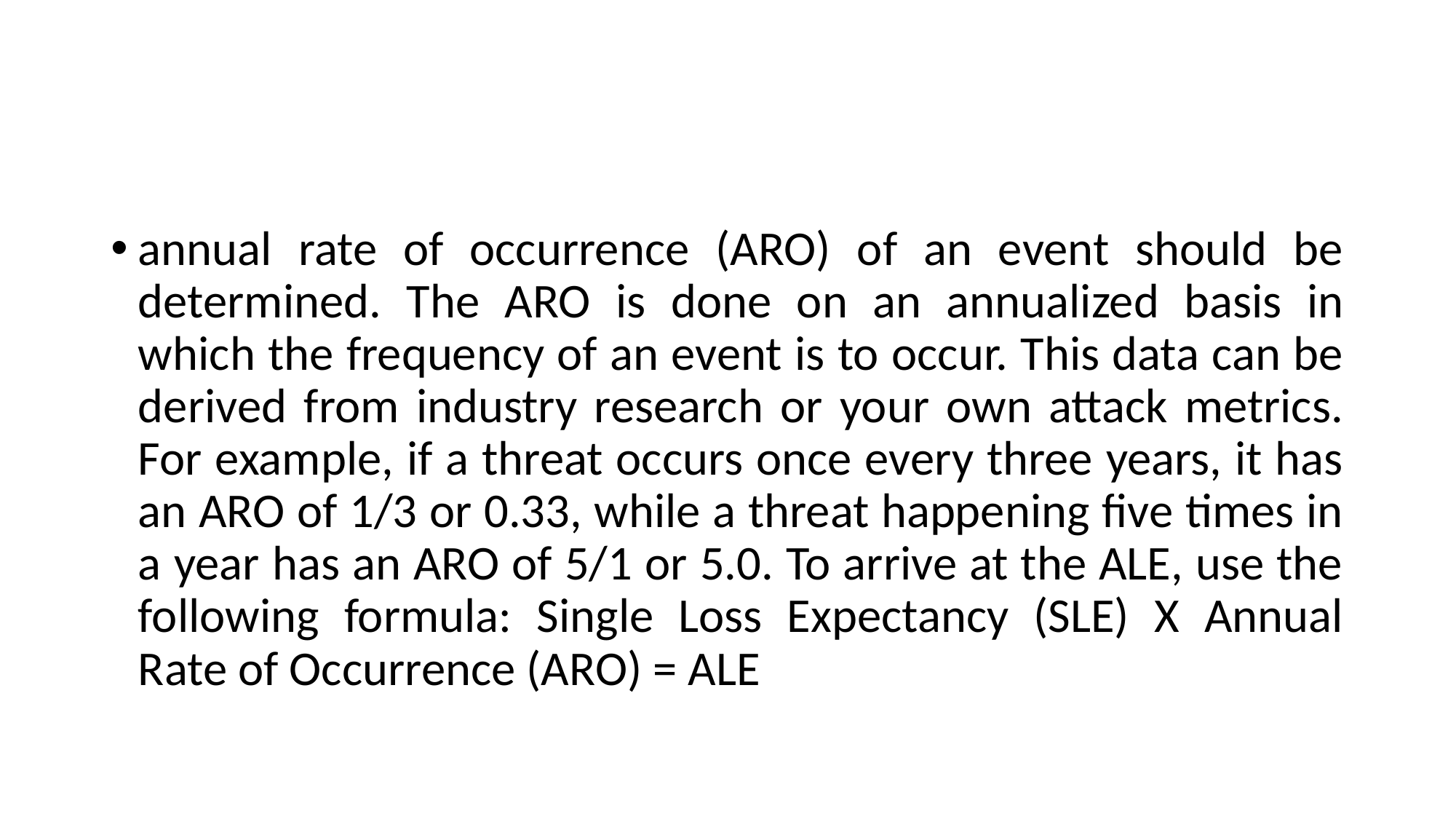

#
annual rate of occurrence (ARO) of an event should be determined. The ARO is done on an annualized basis in which the frequency of an event is to occur. This data can be derived from industry research or your own attack metrics. For example, if a threat occurs once every three years, it has an ARO of 1/3 or 0.33, while a threat happening five times in a year has an ARO of 5/1 or 5.0. To arrive at the ALE, use the following formula: Single Loss Expectancy (SLE) X Annual Rate of Occurrence (ARO) = ALE